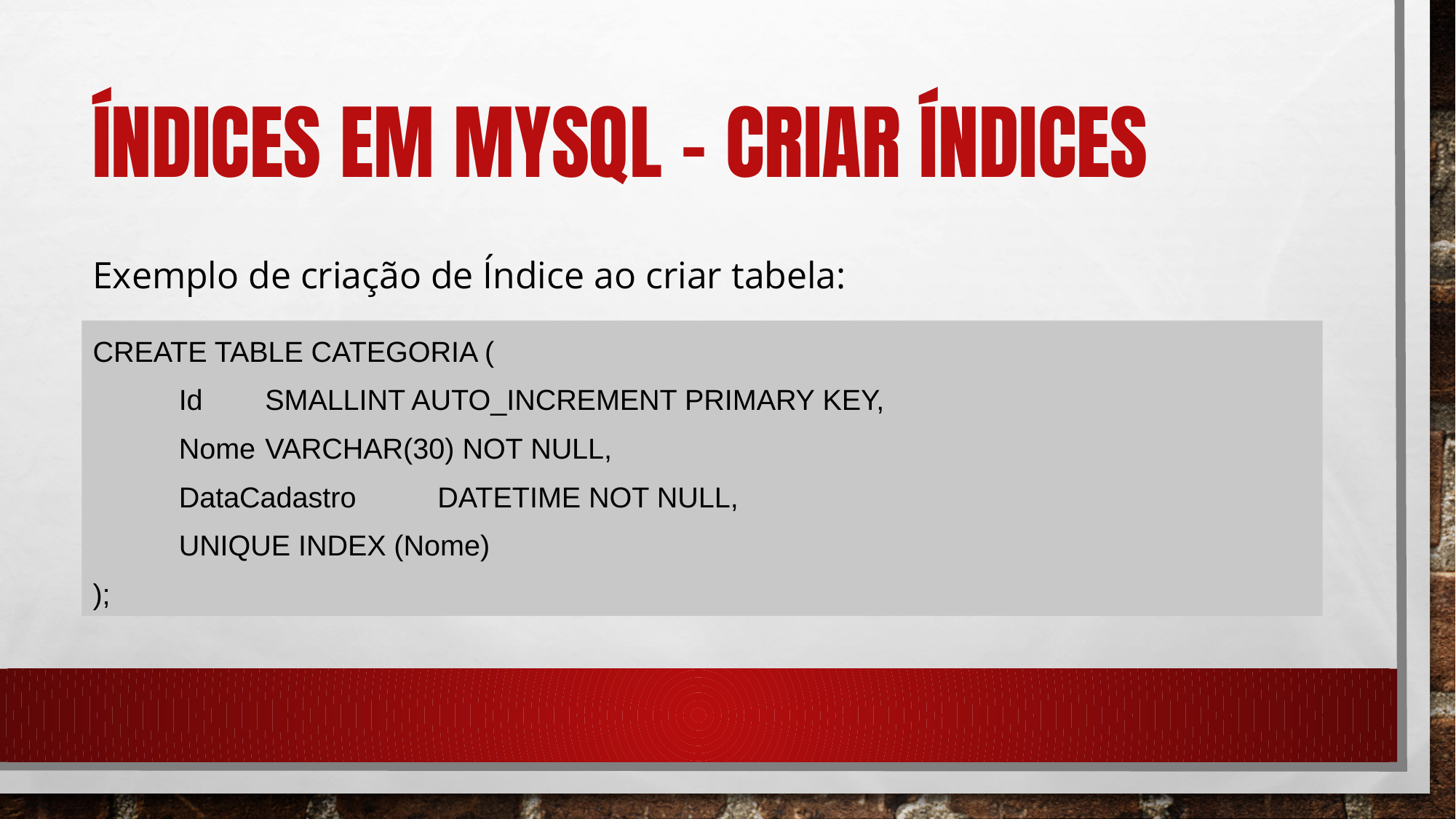

# Índices em mysql – criar índices
Exemplo de criação de Índice ao criar tabela:
CREATE TABLE CATEGORIA (
	Id		SMALLINT AUTO_INCREMENT PRIMARY KEY,
	Nome		VARCHAR(30) NOT NULL,
	DataCadastro	DATETIME NOT NULL,
	UNIQUE INDEX (Nome)
);